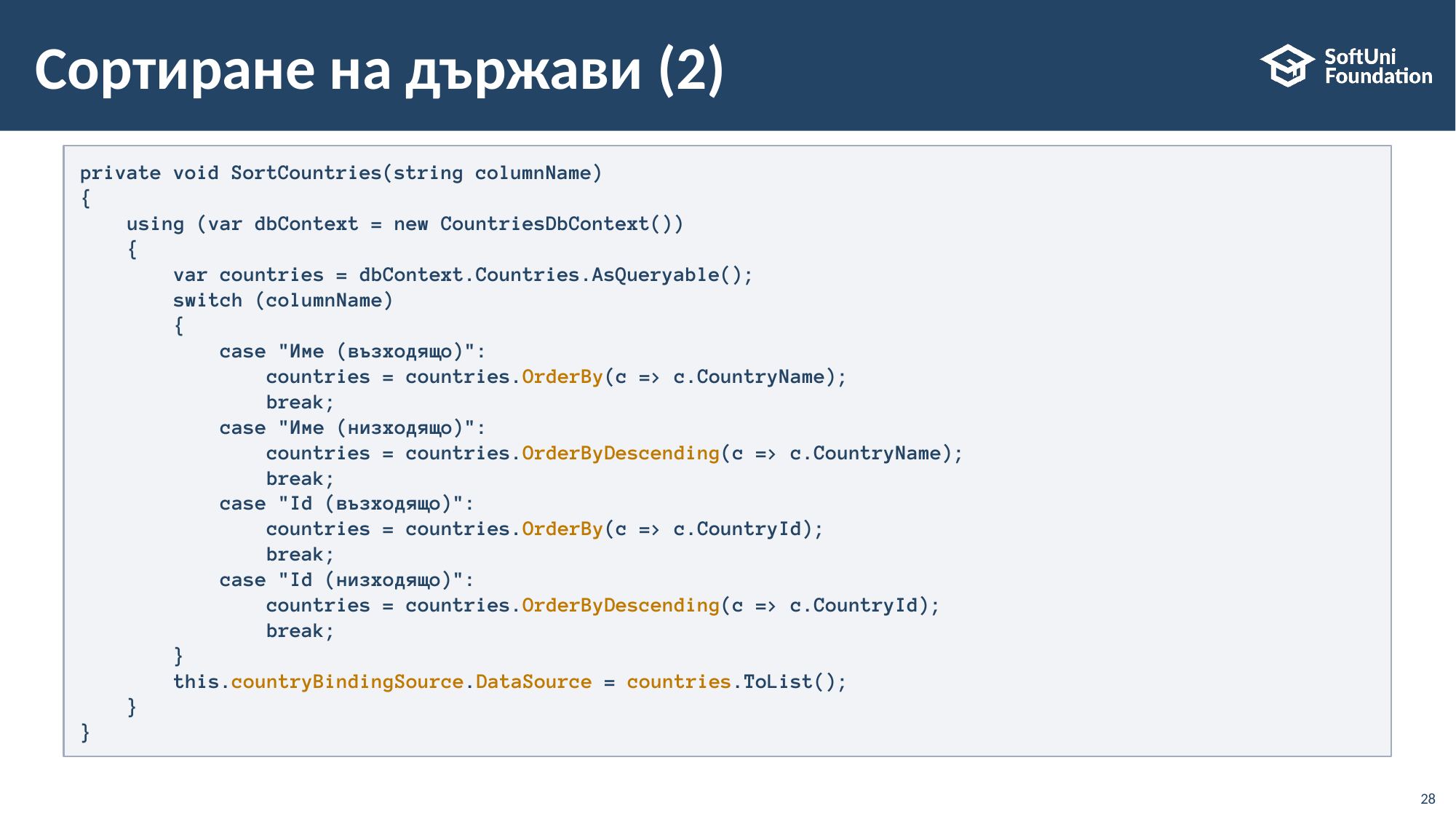

# Сортиране на държави (2)
private void SortCountries(string columnName)
{
    using (var dbContext = new CountriesDbContext())
    {
        var countries = dbContext.Countries.AsQueryable();
        switch (columnName)
        {
            case "Име (възходящо)":
                countries = countries.OrderBy(c => c.CountryName);
                break;
            case "Име (низходящо)":
                countries = countries.OrderByDescending(c => c.CountryName);
                break;
            case "Id (възходящо)":
                countries = countries.OrderBy(c => c.CountryId);
                break;
            case "Id (низходящо)":
                countries = countries.OrderByDescending(c => c.CountryId);
                break;
        }
        this.countryBindingSource.DataSource = countries.ToList();
    }
}
28